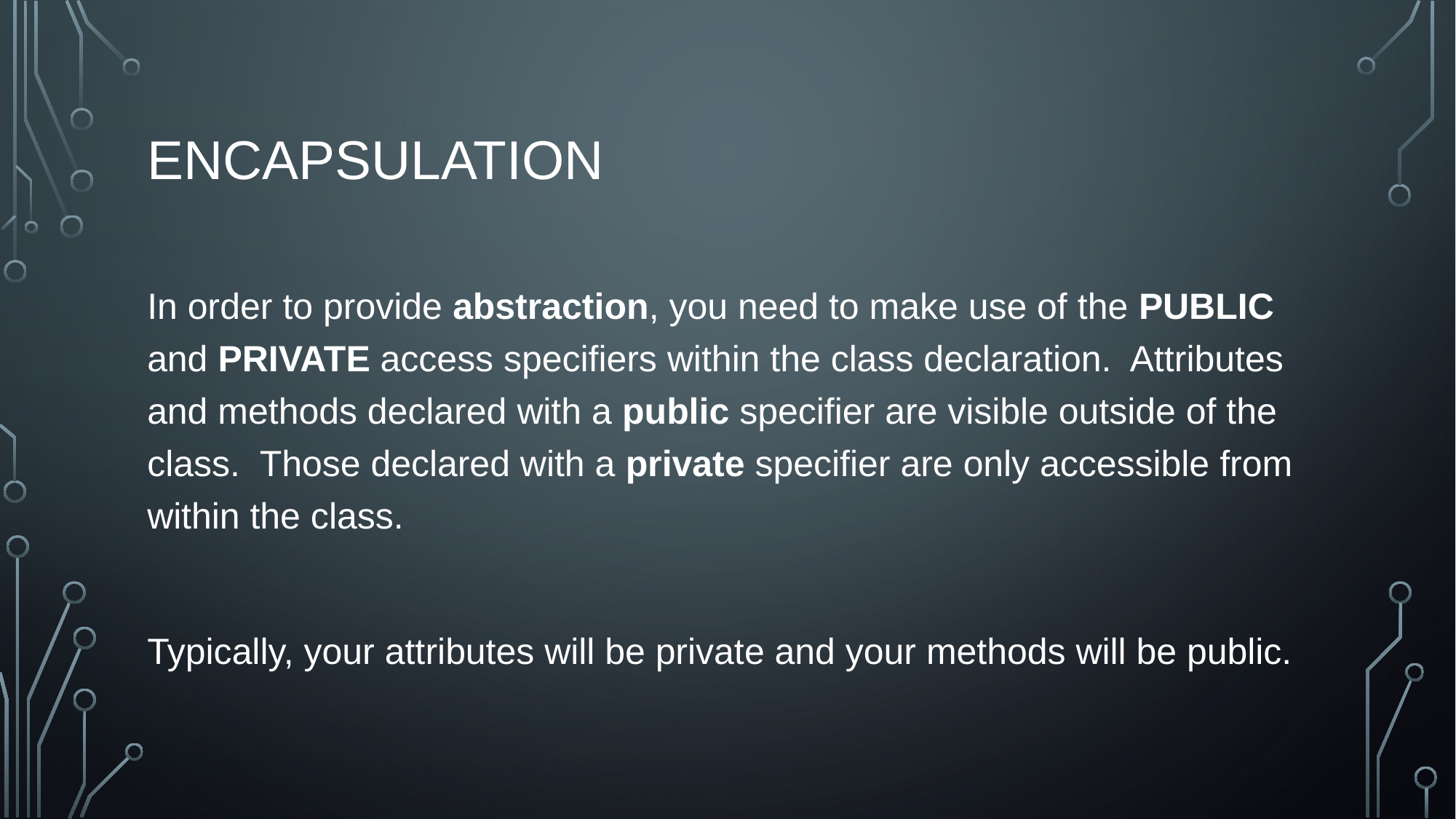

# encapsulation
In order to provide abstraction, you need to make use of the PUBLIC and PRIVATE access specifiers within the class declaration.  Attributes and methods declared with a public specifier are visible outside of the class.  Those declared with a private specifier are only accessible from within the class.

Typically, your attributes will be private and your methods will be public.